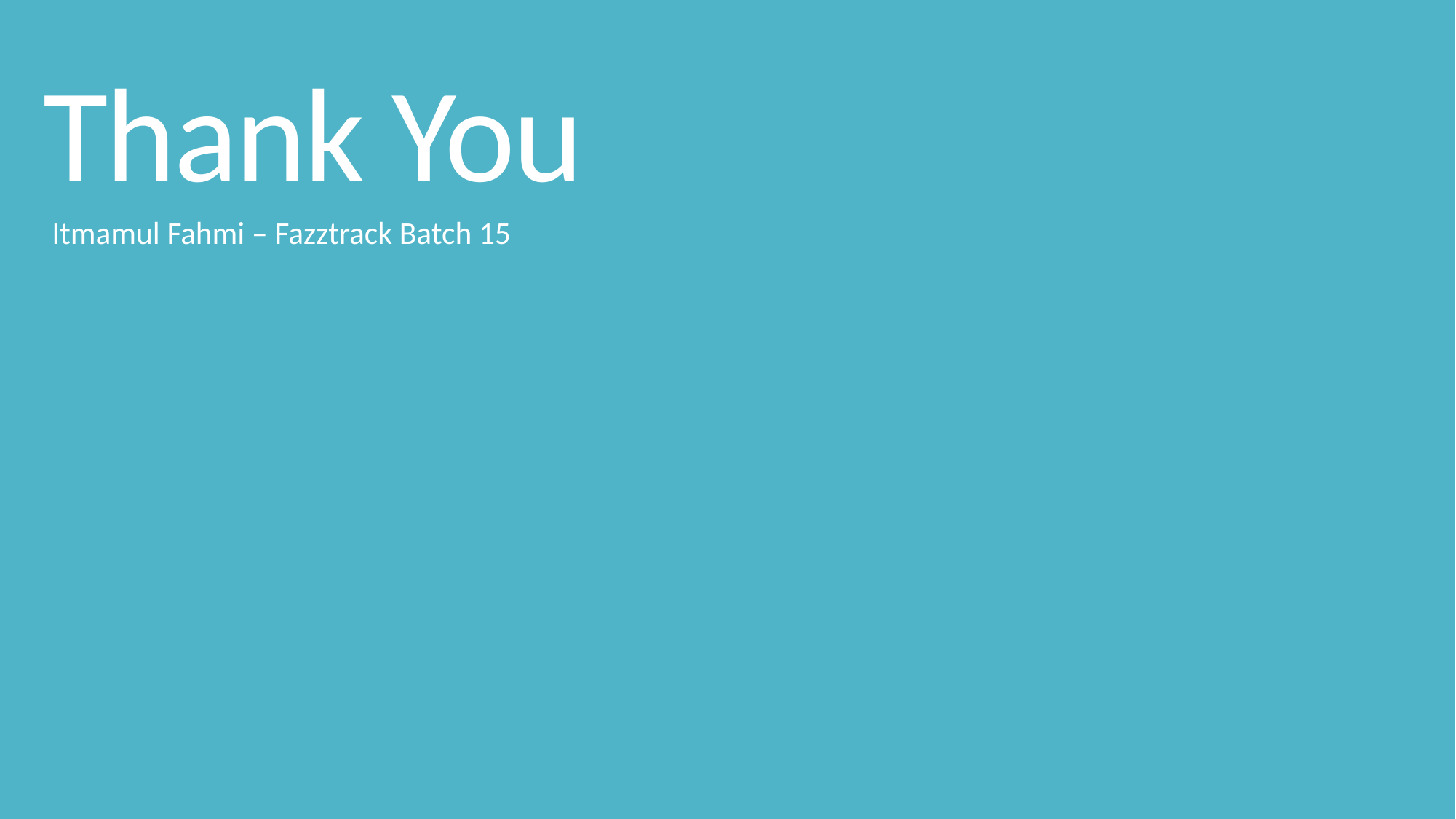

# Thank You
Itmamul Fahmi – Fazztrack Batch 15